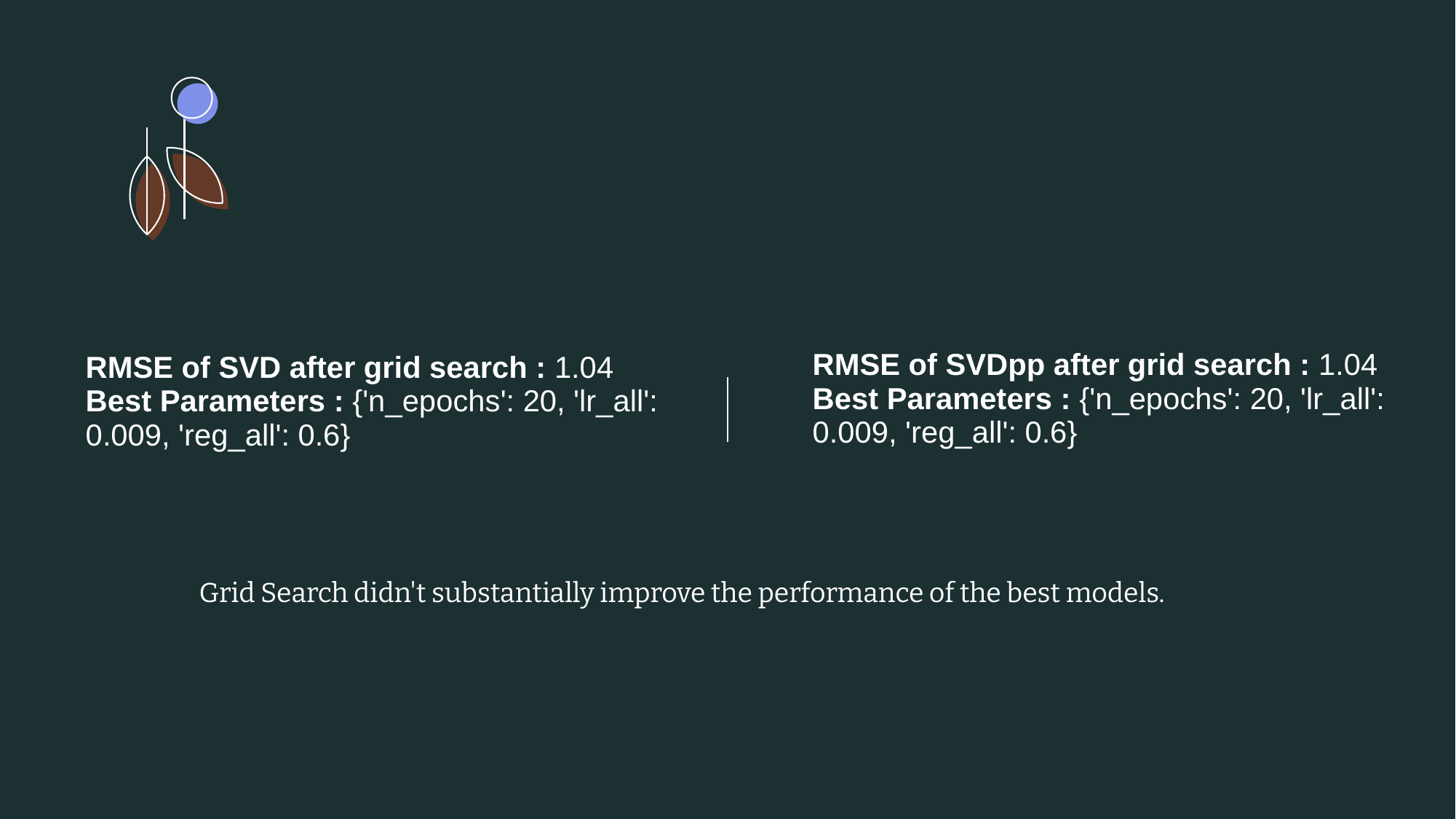

RMSE of SVDpp after grid search : 1.04
Best Parameters : {'n_epochs': 20, 'lr_all': 0.009, 'reg_all': 0.6}

RMSE of SVD after grid search : 1.04
Best Parameters : {'n_epochs': 20, 'lr_all': 0.009, 'reg_all': 0.6}

Grid Search didn't substantially improve the performance of the best models.